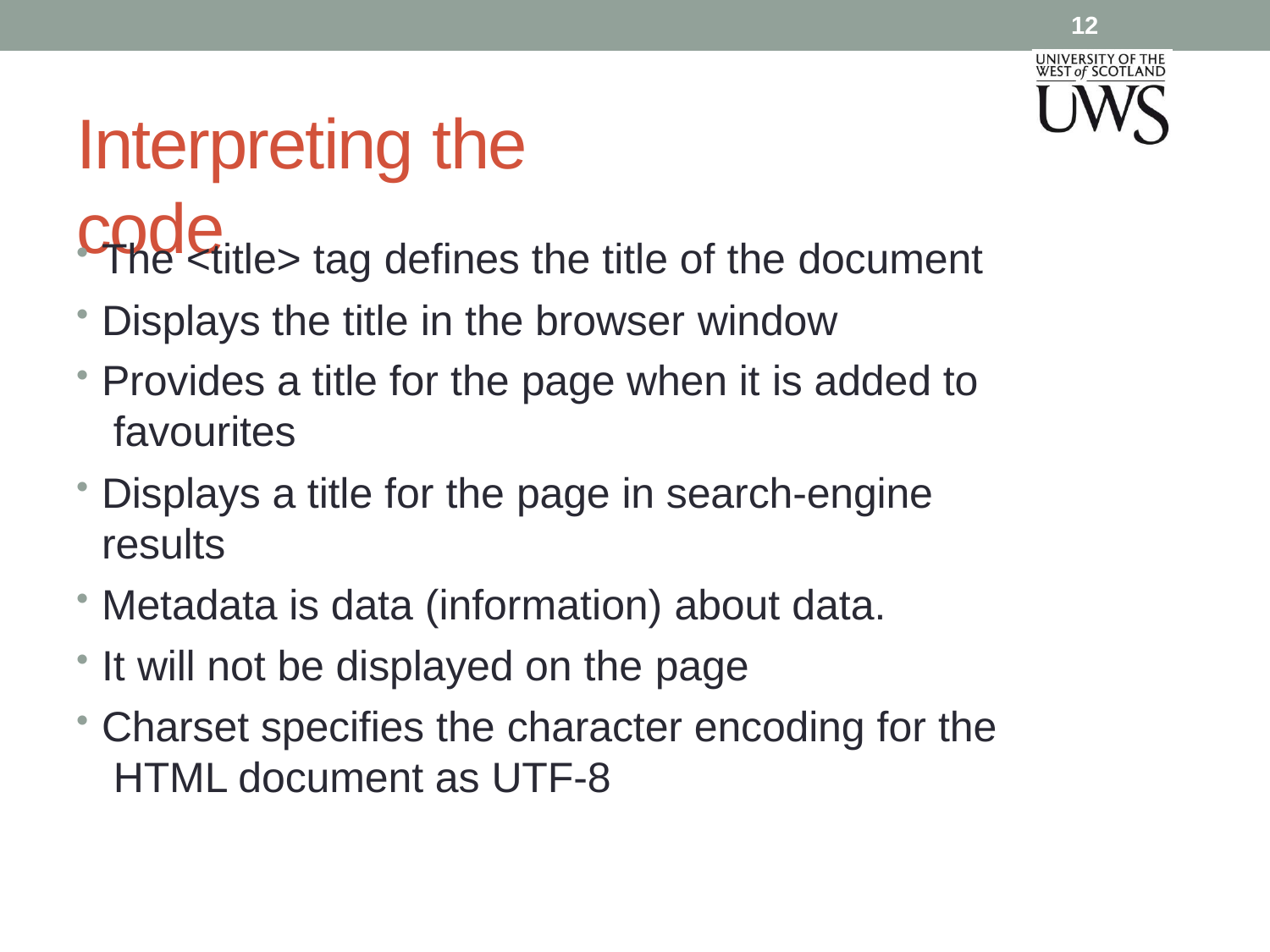

12
# Interpreting the code
The <title> tag defines the title of the document
Displays the title in the browser window
Provides a title for the page when it is added to  favourites
Displays a title for the page in search-engine results
Metadata is data (information) about data.
It will not be displayed on the page
Charset specifies the character encoding for the  HTML document as UTF-8